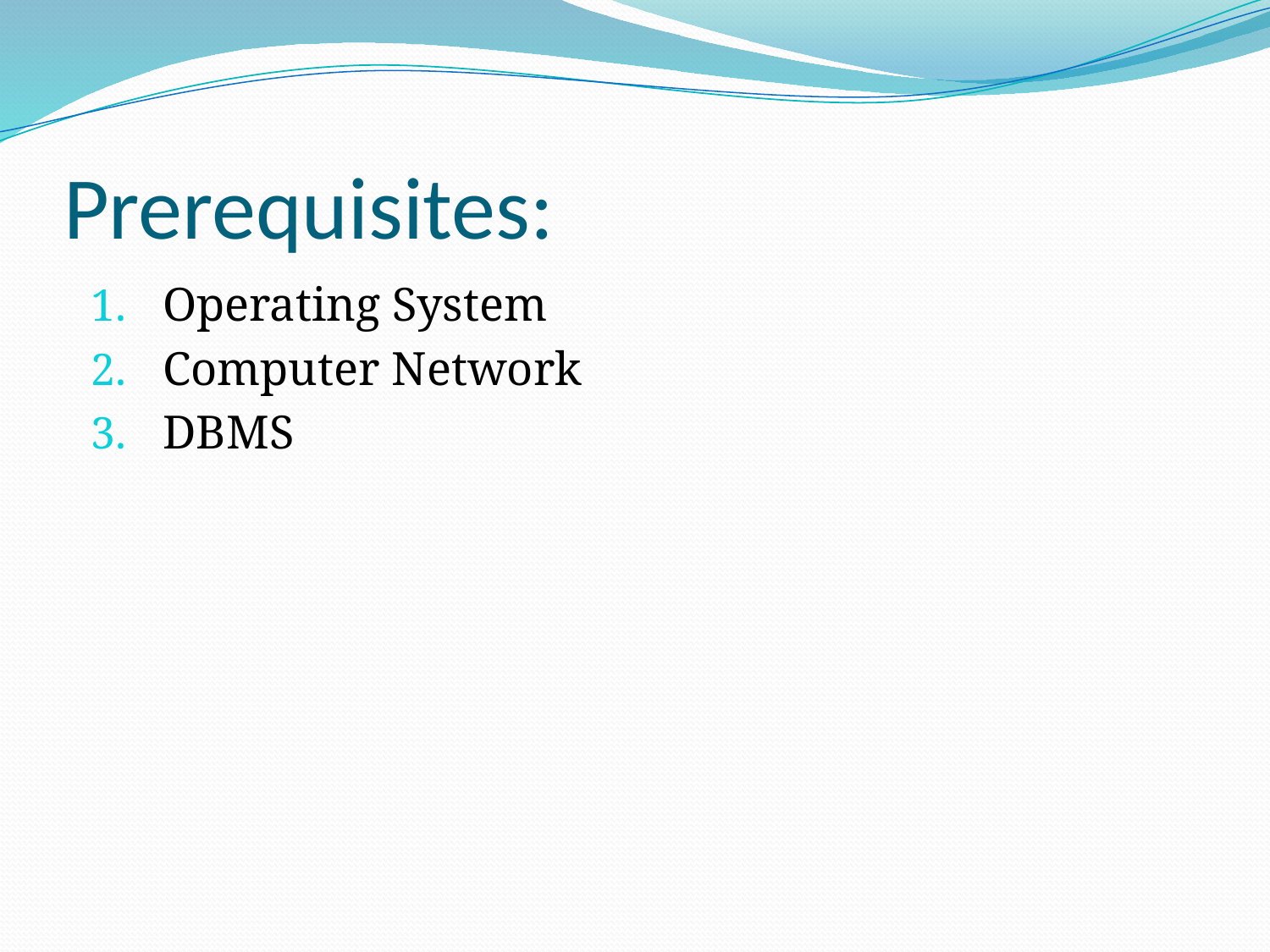

# Prerequisites:
Operating System
Computer Network
DBMS